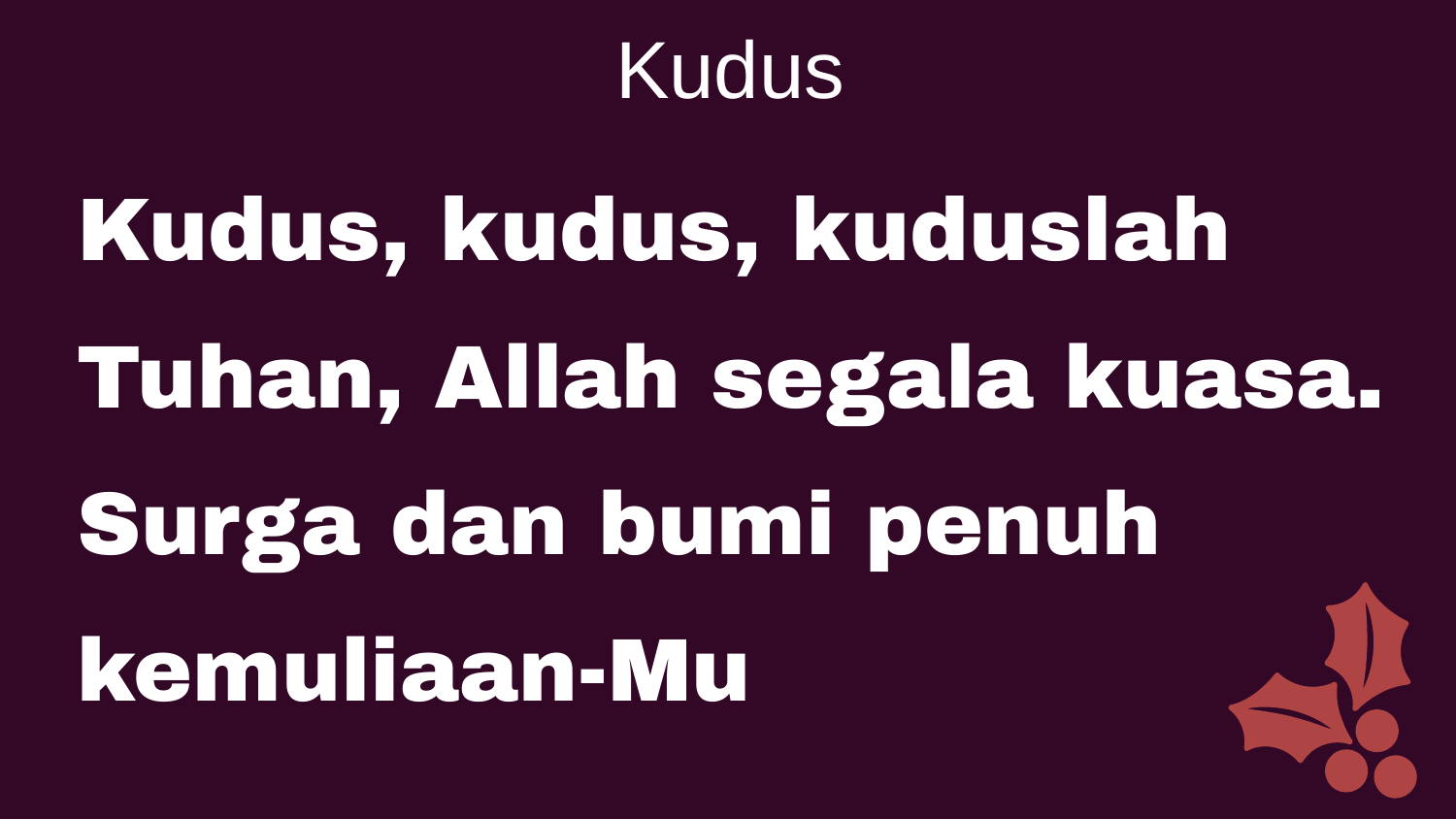

Kudus
Kudus, kudus, kuduslah
Tuhan, Allah segala kuasa.
Surga dan bumi penuh
kemuliaan-Mu